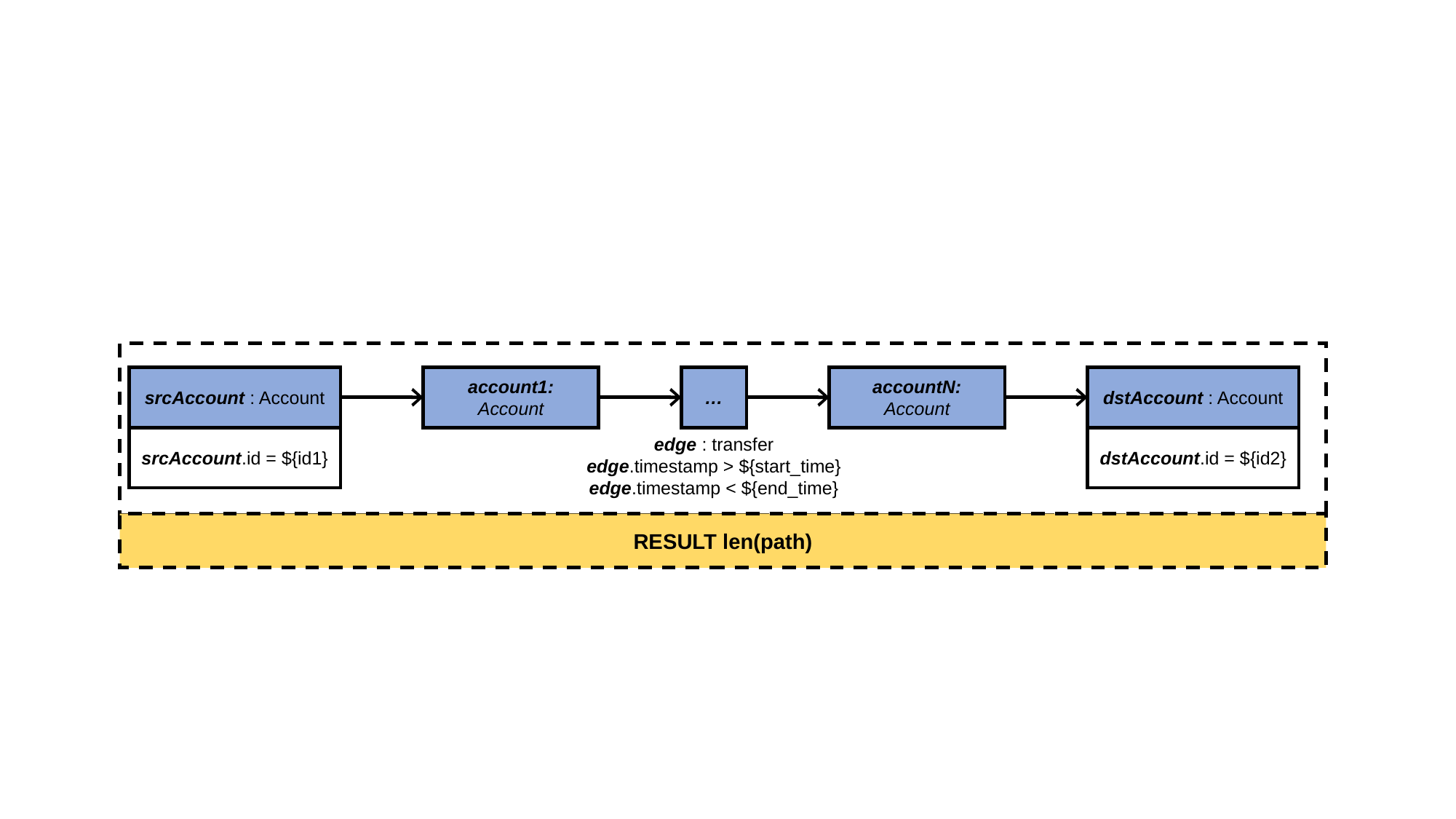

srcAccount : Account
srcAccount.id = ${id1}
account1: Account
…
accountN: Account
dstAccount : Account
dstAccount.id = ${id2}
edge : transfer
edge.timestamp > ${start_time}
edge.timestamp < ${end_time}
RESULT len(path)